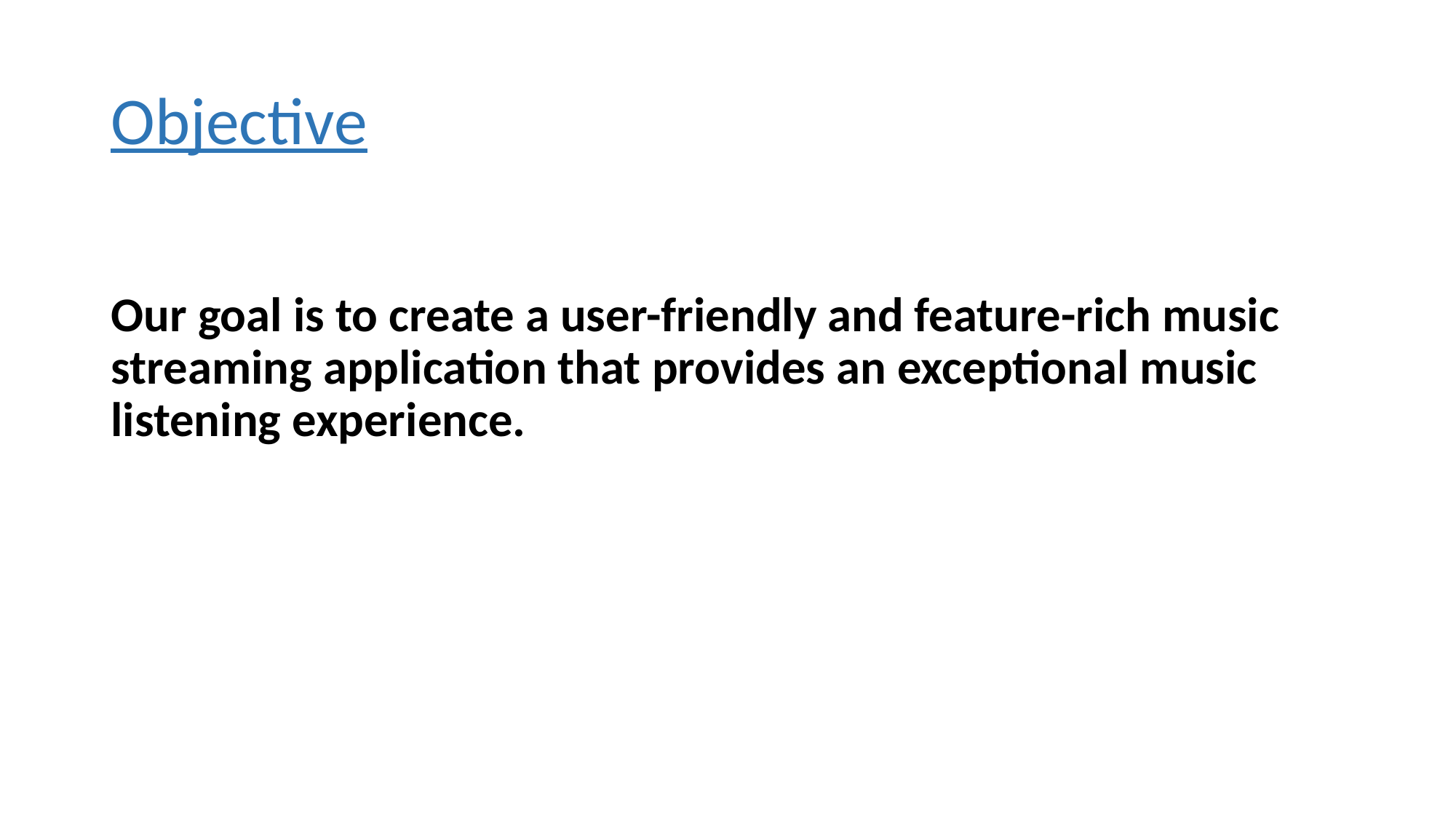

# Objective

Our goal is to create a user-friendly and feature-rich music streaming application that provides an exceptional music listening experience.